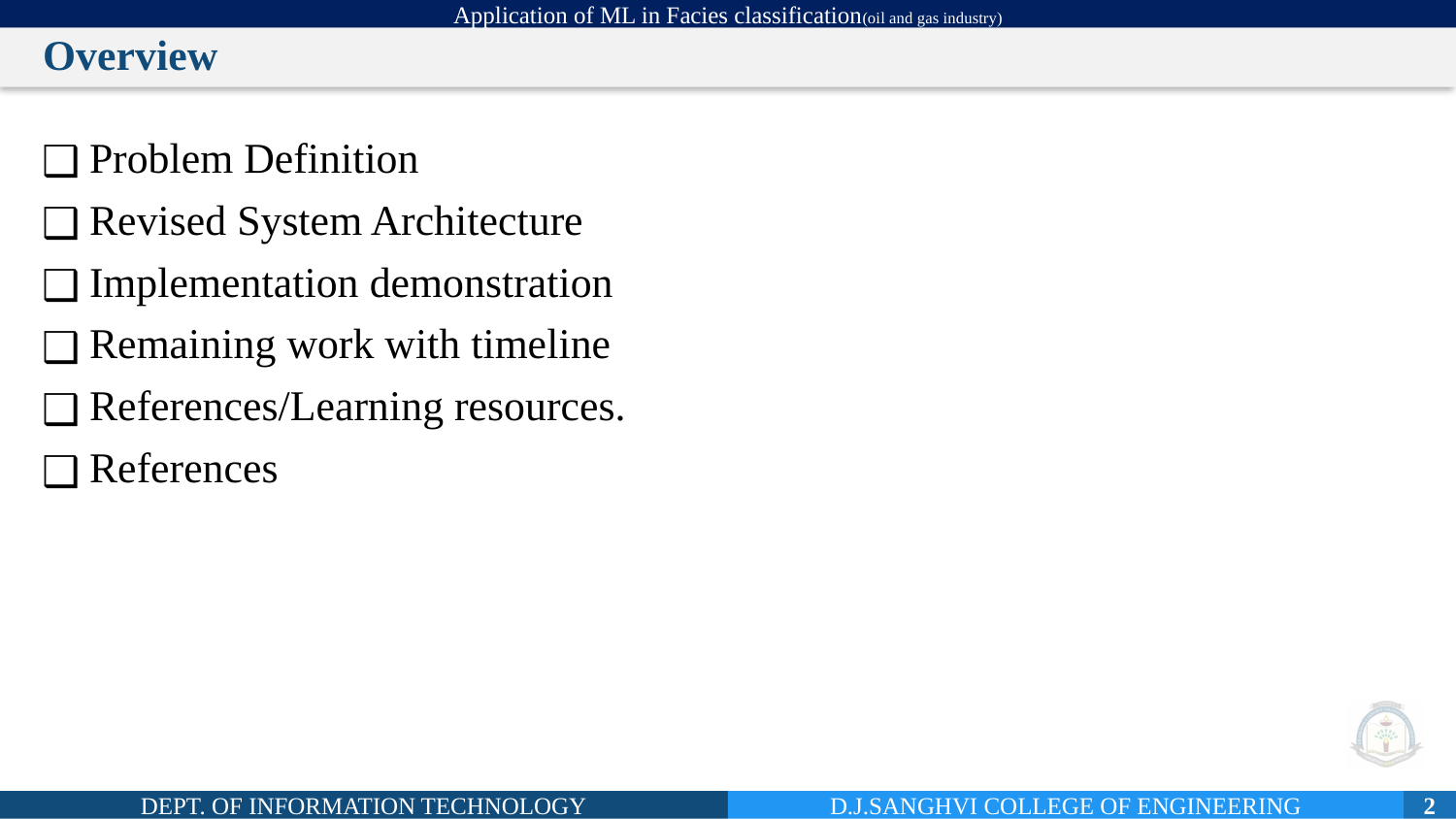

# Overview
Problem Definition
Revised System Architecture
Implementation demonstration
Remaining work with timeline
References/Learning resources.
References